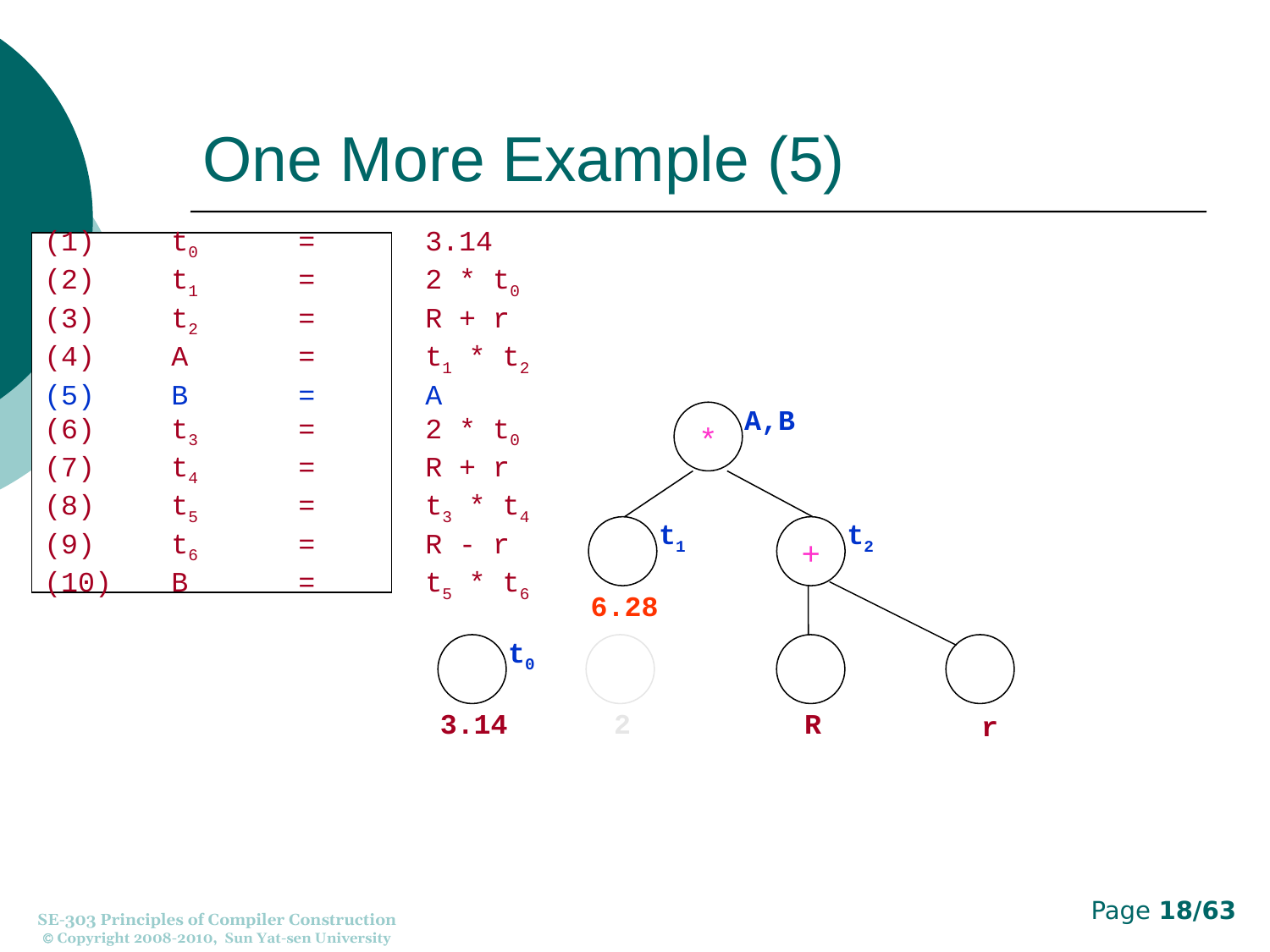

# One More Example (5)
(1)	t0	=	3.14
(2)	t1	=	2 * t0
(3)	t2	=	R + r
(4)	A	=	t1 * t2
(5)	B	=	A
(6)	t3	=	2 * t0
(7)	t4	=	R + r
(8)	t5	=	t3 * t4
(9)	t6	=	R - r
(10)	B	=	t5 * t6
*
A,B

t1
+
t2

6.28

t0

3.14
2
R
r
SE-303 Principles of Compiler Construction
© Copyright 2008-2010,  Sun Yat-sen University